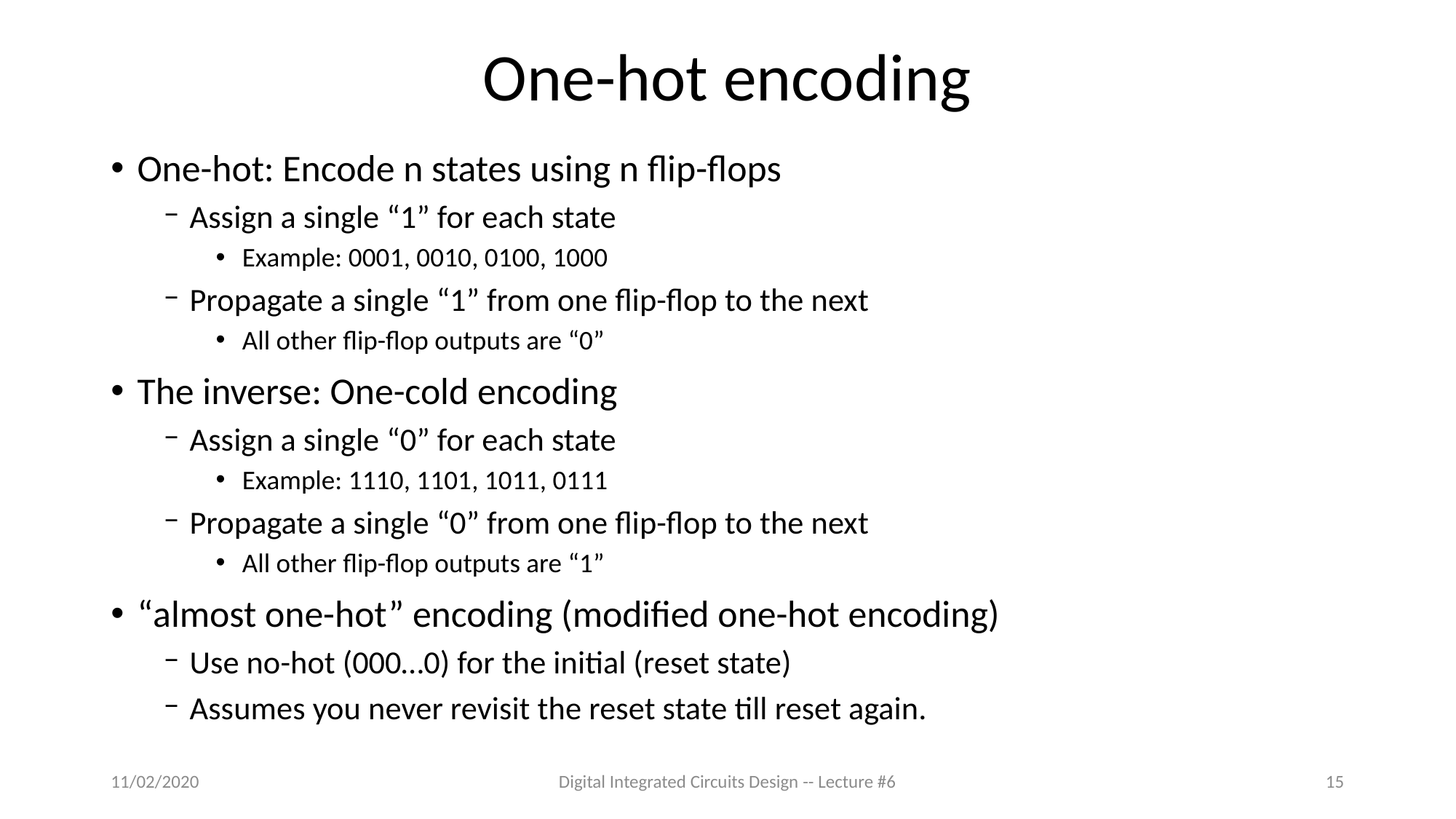

# One-hot encoding
One-hot: Encode n states using n flip-flops
Assign a single “1” for each state
Example: 0001, 0010, 0100, 1000
Propagate a single “1” from one flip-flop to the next
All other flip-flop outputs are “0”
The inverse: One-cold encoding
Assign a single “0” for each state
Example: 1110, 1101, 1011, 0111
Propagate a single “0” from one flip-flop to the next
All other flip-flop outputs are “1”
“almost one-hot” encoding (modified one-hot encoding)
Use no-hot (000…0) for the initial (reset state)
Assumes you never revisit the reset state till reset again.
11/02/2020
Digital Integrated Circuits Design -- Lecture #6
15